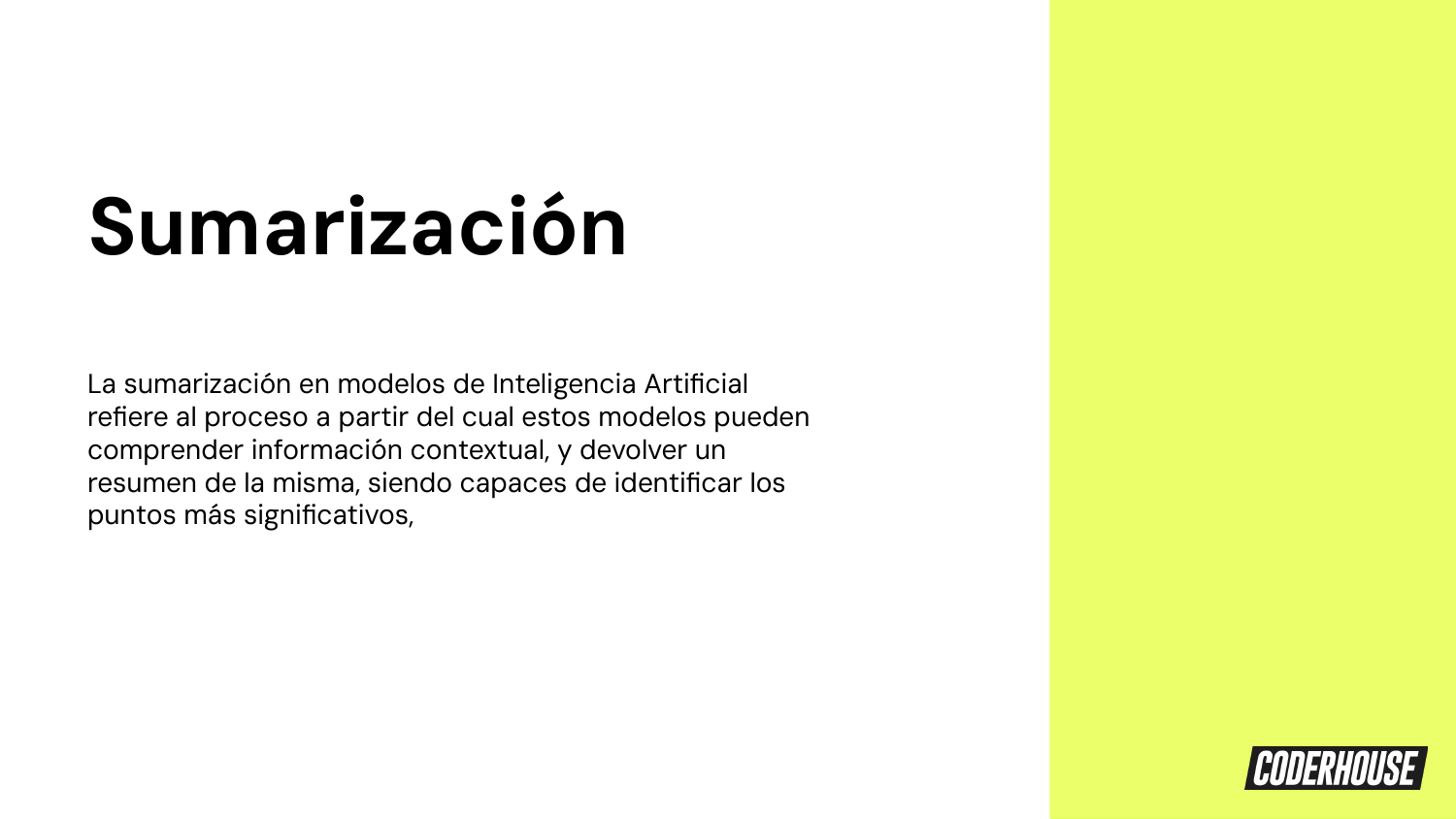

Sumarización
La sumarización en modelos de Inteligencia Artificial refiere al proceso a partir del cual estos modelos pueden comprender información contextual, y devolver un resumen de la misma, siendo capaces de identificar los puntos más significativos,